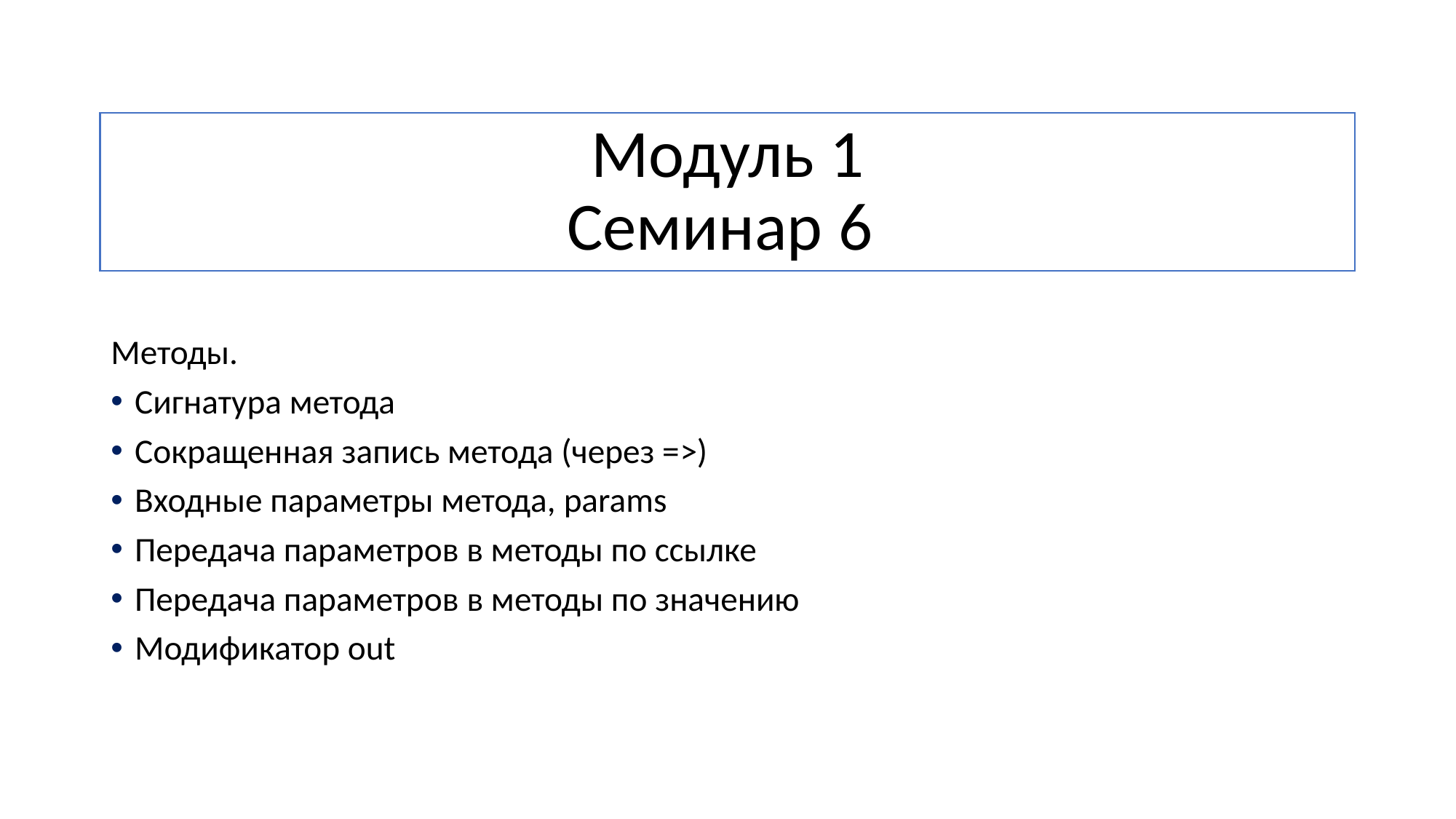

# Модуль 1 Семинар 6
Методы.
Сигнатура метода
Сокращенная запись метода (через =>)
Входные параметры метода, params
Передача параметров в методы по ссылке
Передача параметров в методы по значению
Модификатор out